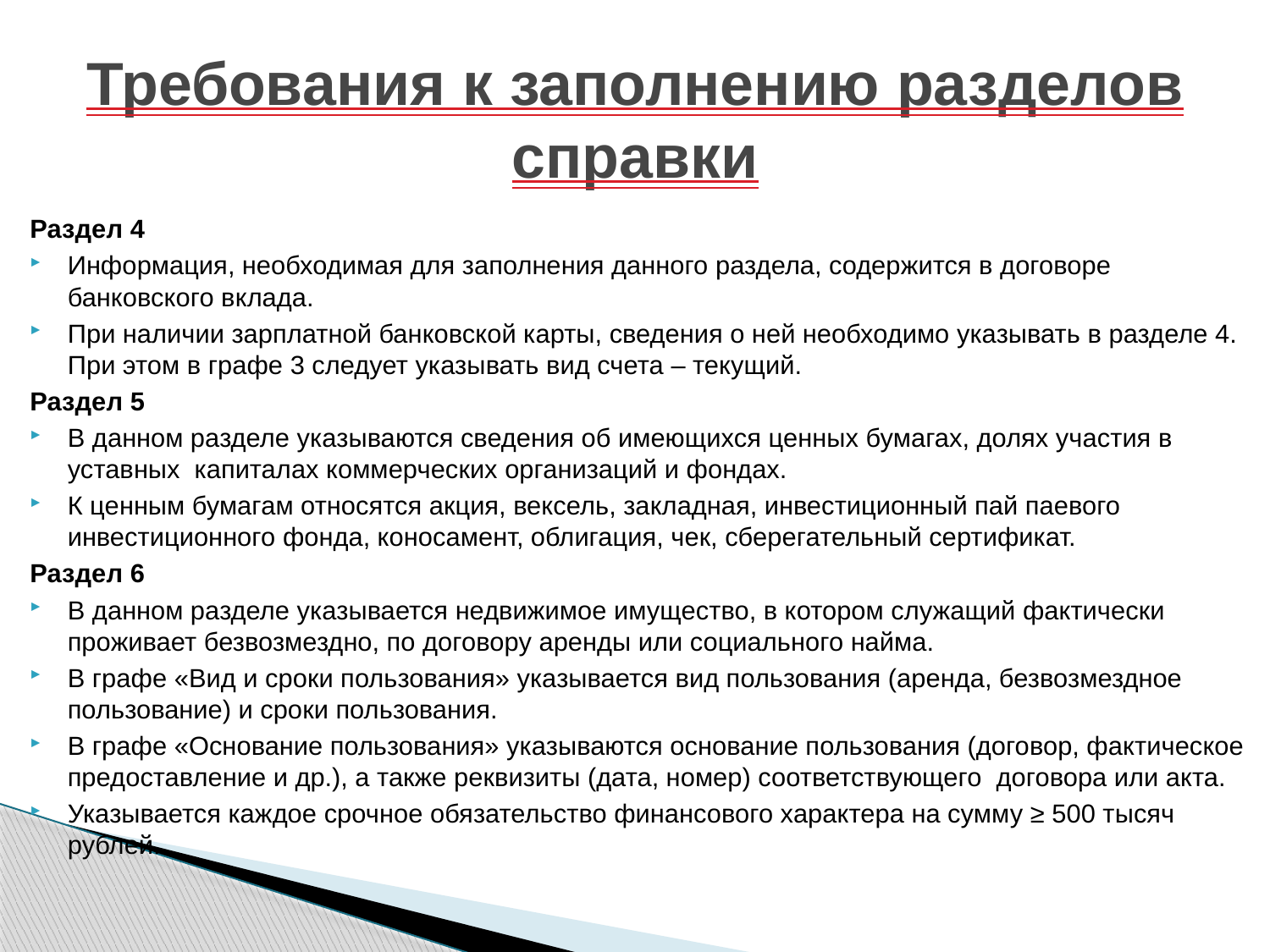

# Требования к заполнению разделов справки
Раздел 4
Информация, необходимая для заполнения данного раздела, содержится в договоре банковского вклада.
При наличии зарплатной банковской карты, сведения о ней необходимо указывать в разделе 4. При этом в графе 3 следует указывать вид счета – текущий.
Раздел 5
В данном разделе указываются сведения об имеющихся ценных бумагах, долях участия в уставных  капиталах коммерческих организаций и фондах.
К ценным бумагам относятся акция, вексель, закладная, инвестиционный пай паевого инвестиционного фонда, коносамент, облигация, чек, сберегательный сертификат.
Раздел 6
В данном разделе указывается недвижимое имущество, в котором служащий фактически проживает безвозмездно, по договору аренды или социального найма.
В графе «Вид и сроки пользования» указывается вид пользования (аренда, безвозмездное пользование) и сроки пользования.
В графе «Основание пользования» указываются основание пользования (договор, фактическое предоставление и др.), а также реквизиты (дата, номер) соответствующего  договора или акта.
Указывается каждое срочное обязательство финансового характера на сумму ≥ 500 тысяч рублей.